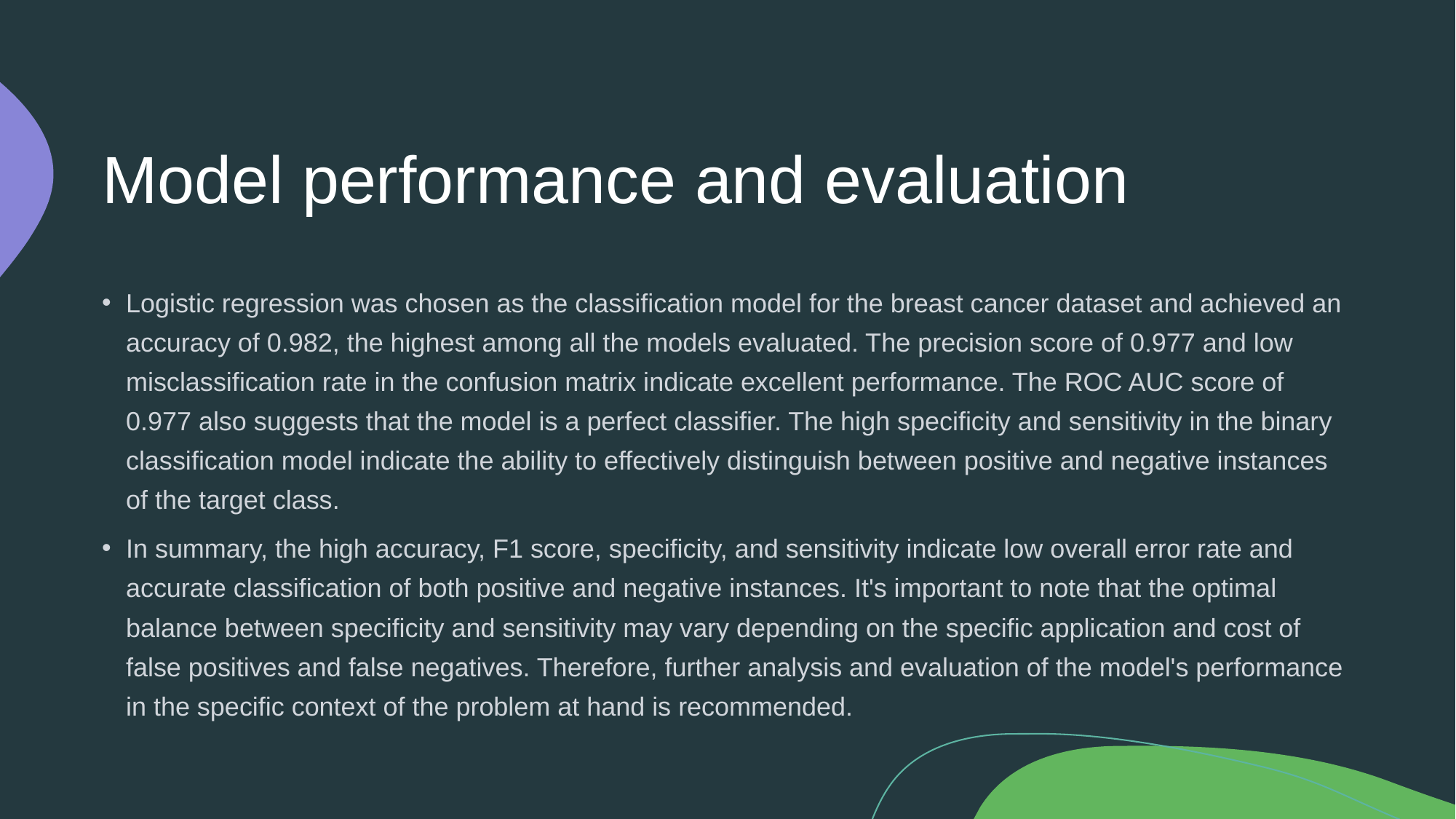

# Model performance and evaluation
Logistic regression was chosen as the classification model for the breast cancer dataset and achieved an accuracy of 0.982, the highest among all the models evaluated. The precision score of 0.977 and low misclassification rate in the confusion matrix indicate excellent performance. The ROC AUC score of 0.977 also suggests that the model is a perfect classifier. The high specificity and sensitivity in the binary classification model indicate the ability to effectively distinguish between positive and negative instances of the target class.
In summary, the high accuracy, F1 score, specificity, and sensitivity indicate low overall error rate and accurate classification of both positive and negative instances. It's important to note that the optimal balance between specificity and sensitivity may vary depending on the specific application and cost of false positives and false negatives. Therefore, further analysis and evaluation of the model's performance in the specific context of the problem at hand is recommended.